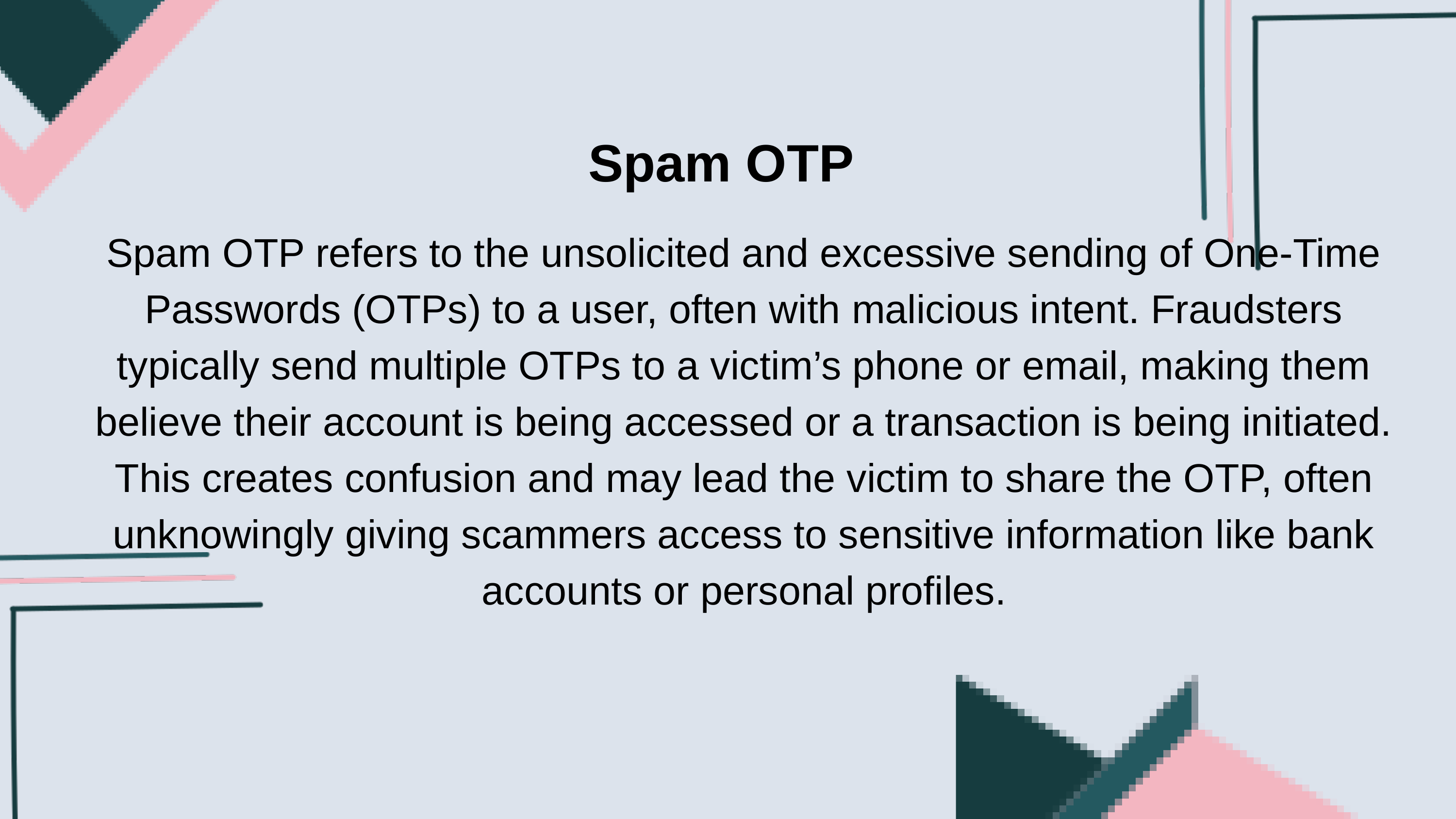

Spam OTP
Spam OTP refers to the unsolicited and excessive sending of One-Time Passwords (OTPs) to a user, often with malicious intent. Fraudsters typically send multiple OTPs to a victim’s phone or email, making them believe their account is being accessed or a transaction is being initiated. This creates confusion and may lead the victim to share the OTP, often unknowingly giving scammers access to sensitive information like bank accounts or personal profiles.